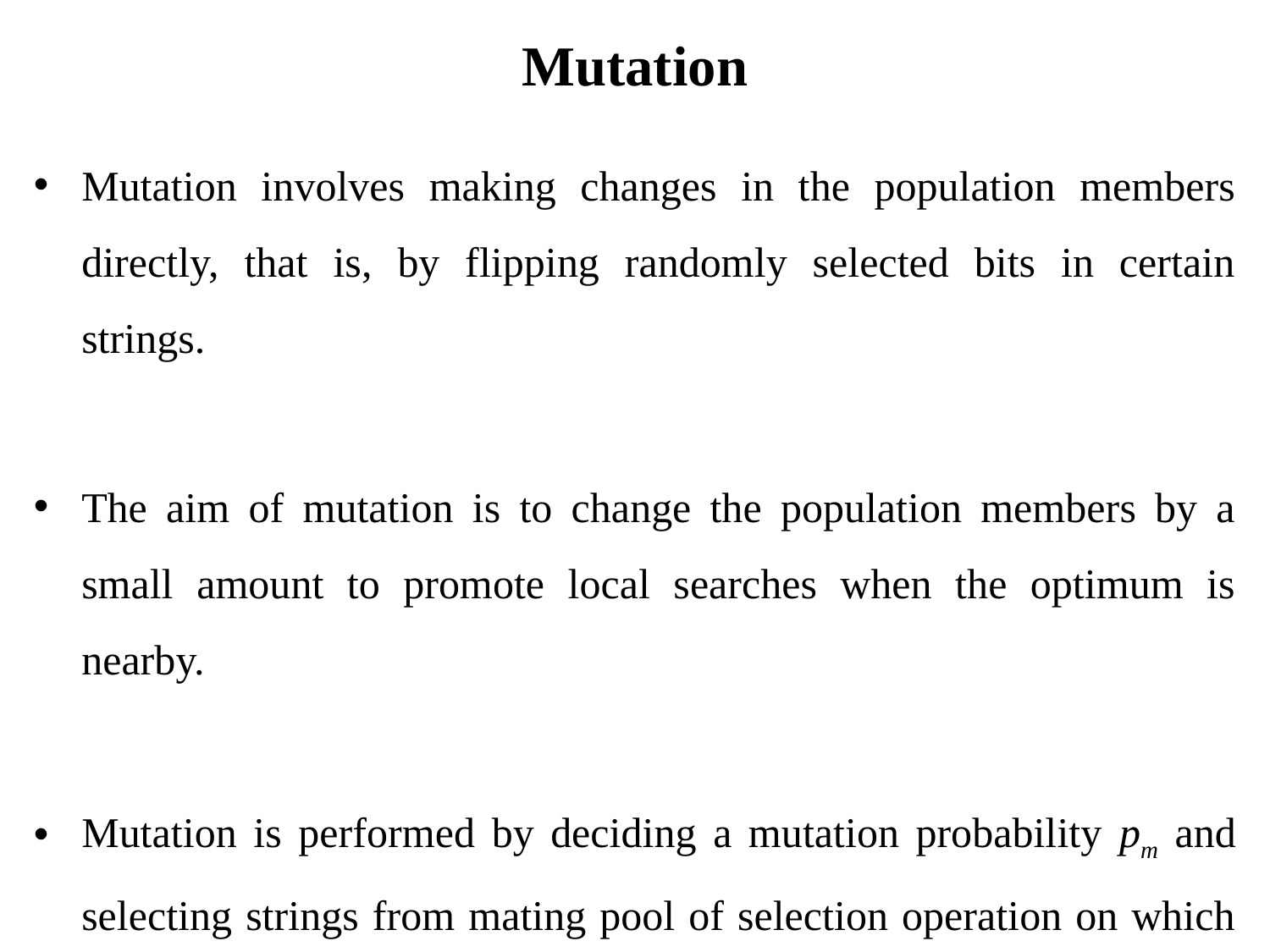

# Mutation
Mutation involves making changes in the population members directly, that is, by flipping randomly selected bits in certain strings.

The aim of mutation is to change the population members by a small amount to promote local searches when the optimum is nearby.

Mutation is performed by deciding a mutation probability pm and selecting strings from mating pool of selection operation on which mutation is to be performed.